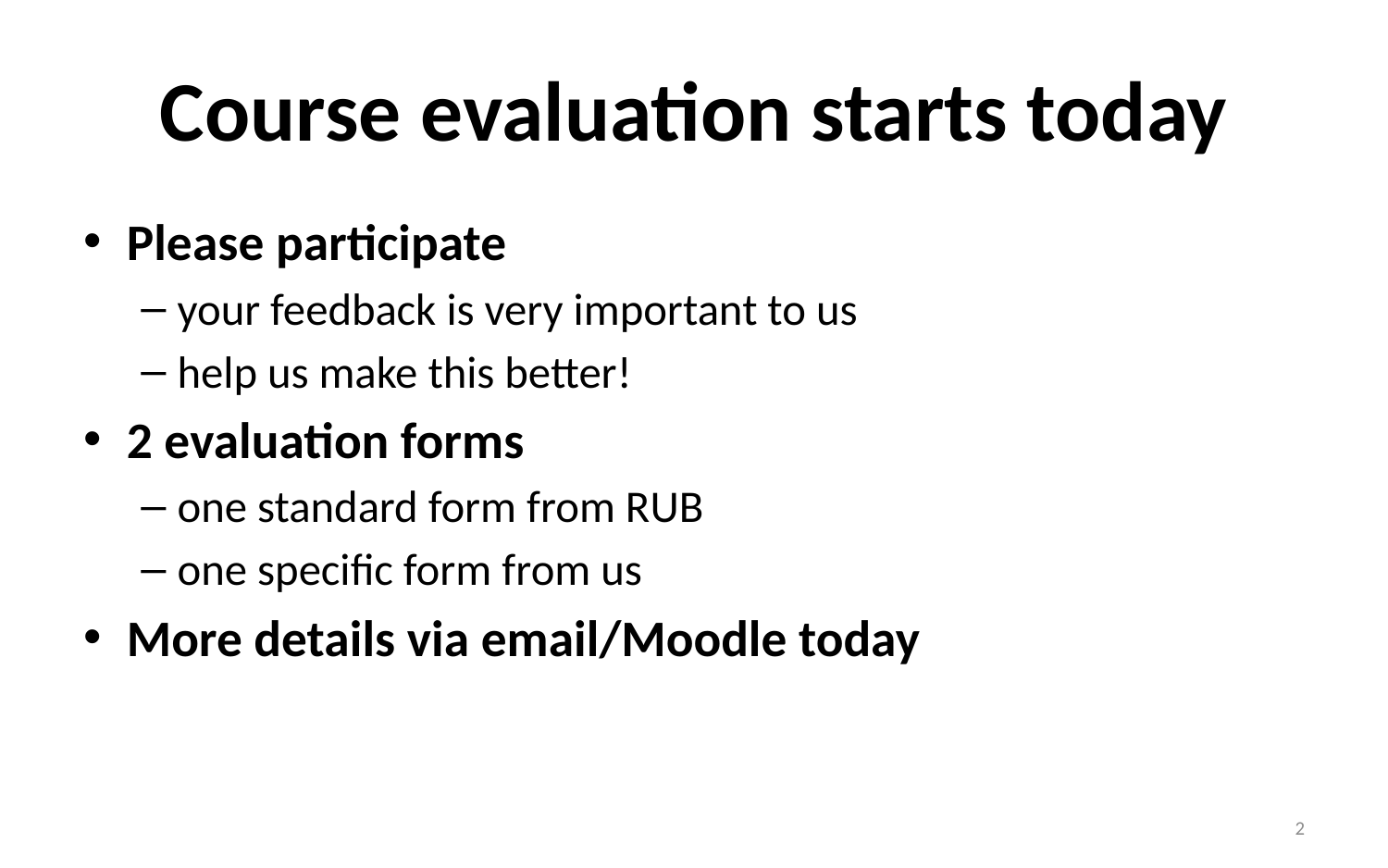

# Course evaluation starts today
Please participate
your feedback is very important to us
help us make this better!
2 evaluation forms
one standard form from RUB
one specific form from us
More details via email/Moodle today
2